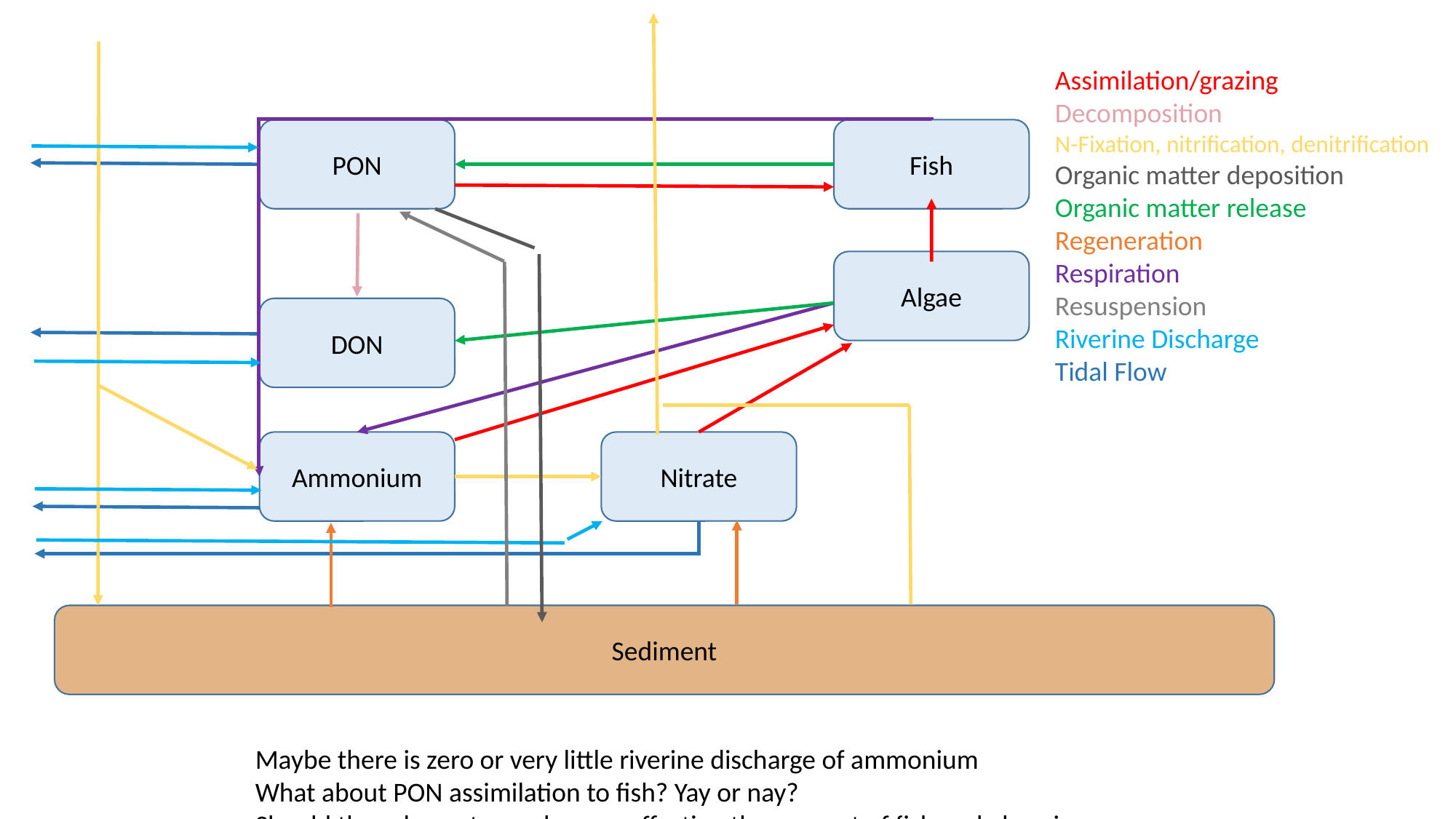

Assimilation/grazing
Decomposition
N-Fixation, nitrification, denitrification
Organic matter deposition
Organic matter release
Regeneration
Respiration
Resuspension
Riverine Discharge
Tidal Flow

Fish
PON
Algae
DON
Ammonium
Nitrate
Sediment
Maybe there is zero or very little riverine discharge of ammonium
What about PON assimilation to fish? Yay or nay?
Should there be water exchanges affecting the amount of fish and algae in the fishpond?
DON just gets stuck accumulating and doesn’t seem to add much to the system unless you also account for heterotrophic bacteria